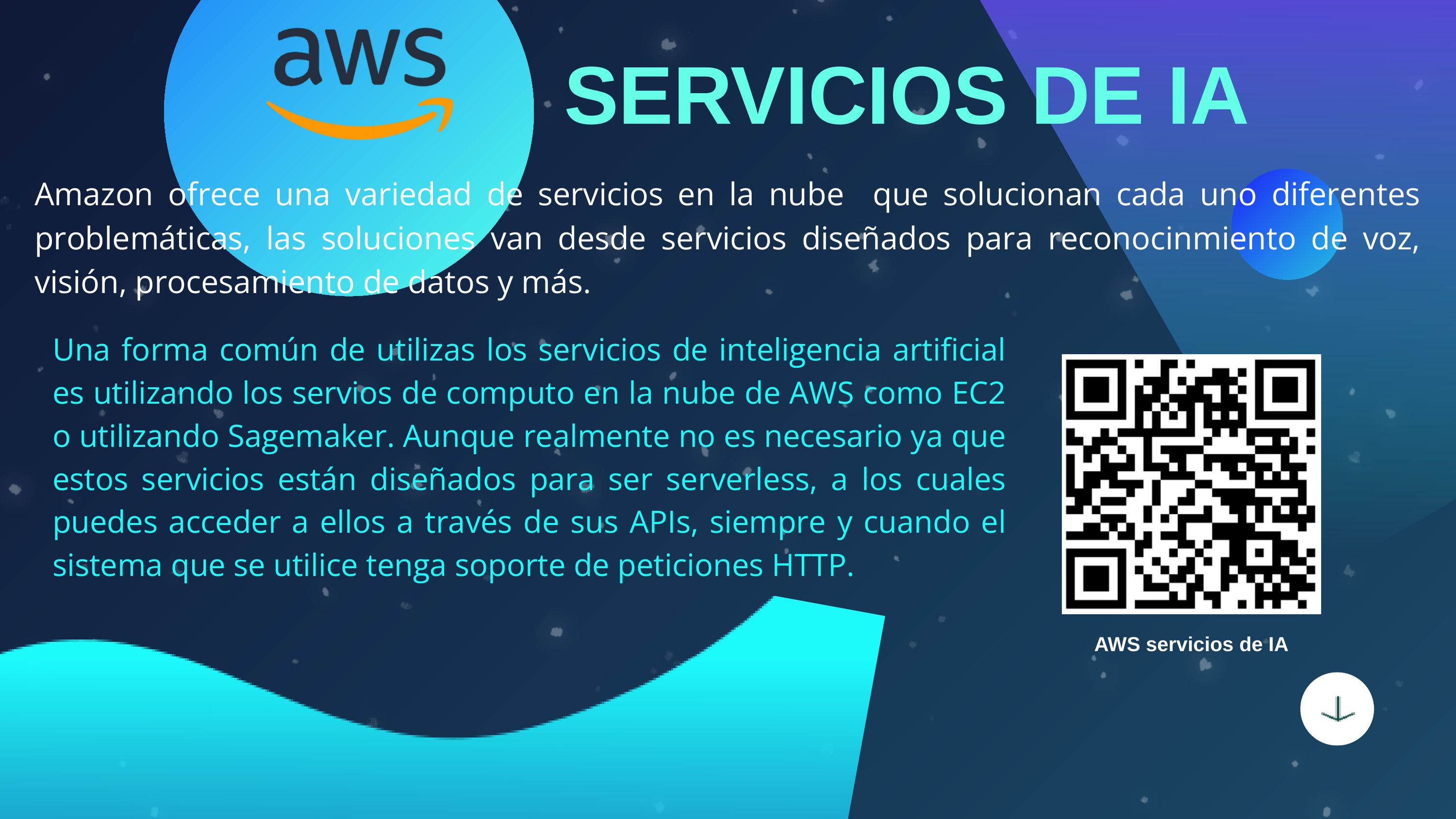

SERVICIOS DE IA
Amazon ofrece una variedad de servicios en la nube  que solucionan cada uno diferentes problemáticas, las soluciones van desde servicios diseñados para reconocinmiento de voz, visión, procesamiento de datos y más.

Una forma común de utilizas los servicios de inteligencia artificial es utilizando los servios de computo en la nube de AWS como EC2 o utilizando Sagemaker. Aunque realmente no es necesario ya que estos servicios están diseñados para ser serverless, a los cuales puedes acceder a ellos a través de sus APIs, siempre y cuando el sistema que se utilice tenga soporte de peticiones HTTP.

AWS servicios de IA